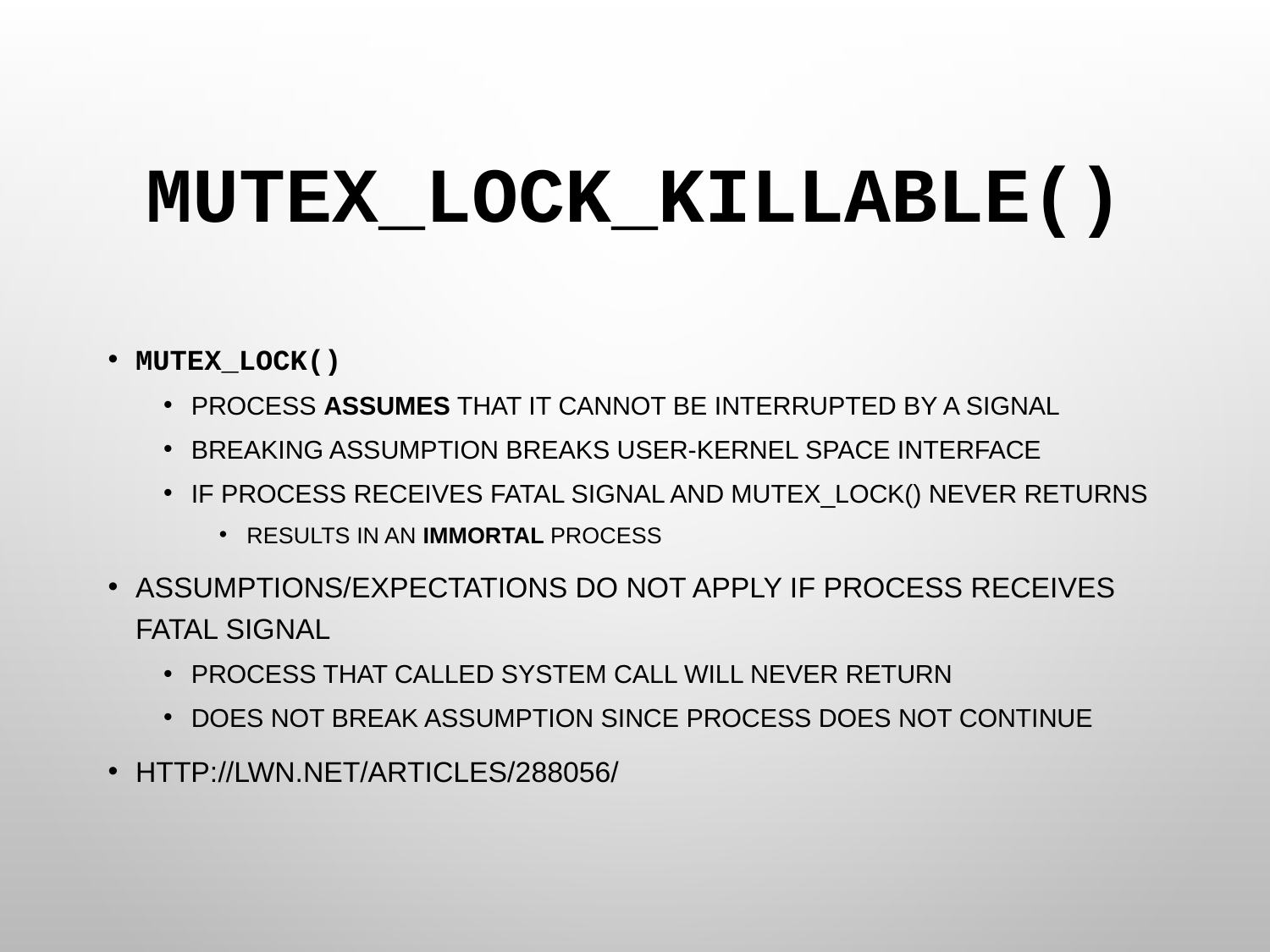

# mutex_lock_killable()
mutex_lock()
Process assumes that it cannot be interrupted by a signal
Breaking assumption breaks user-kernel space interface
If process receives fatal signal and mutex_lock() never returns
Results in an immortal process
Assumptions/expectations do not apply if process receives fatal signal
Process that called system call will never return
Does not break assumption since process does not continue
http://lwn.net/Articles/288056/